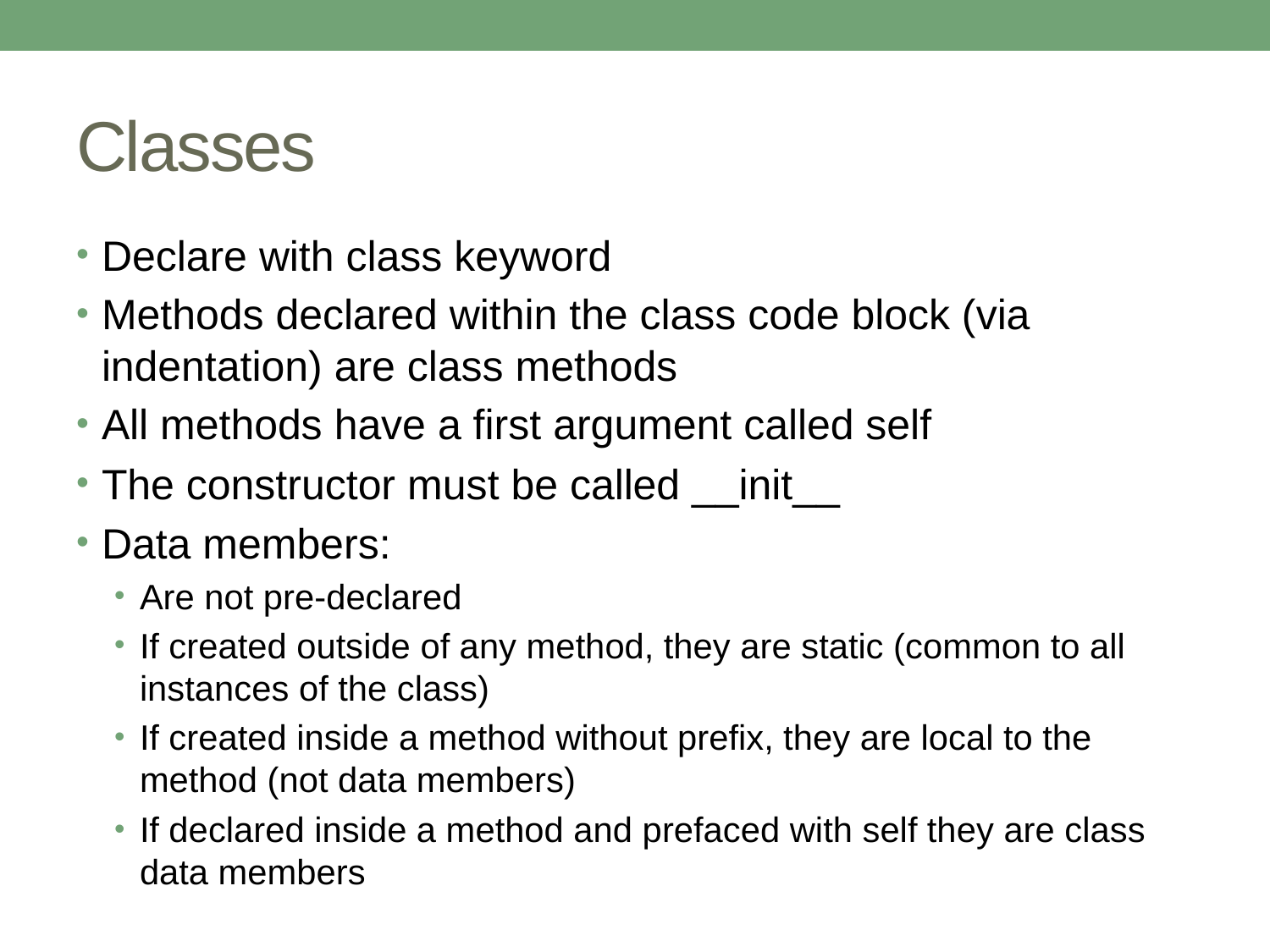

# Classes
Declare with class keyword
Methods declared within the class code block (via indentation) are class methods
All methods have a first argument called self
The constructor must be called __init__
Data members:
Are not pre-declared
If created outside of any method, they are static (common to all instances of the class)
If created inside a method without prefix, they are local to the method (not data members)
If declared inside a method and prefaced with self they are class data members